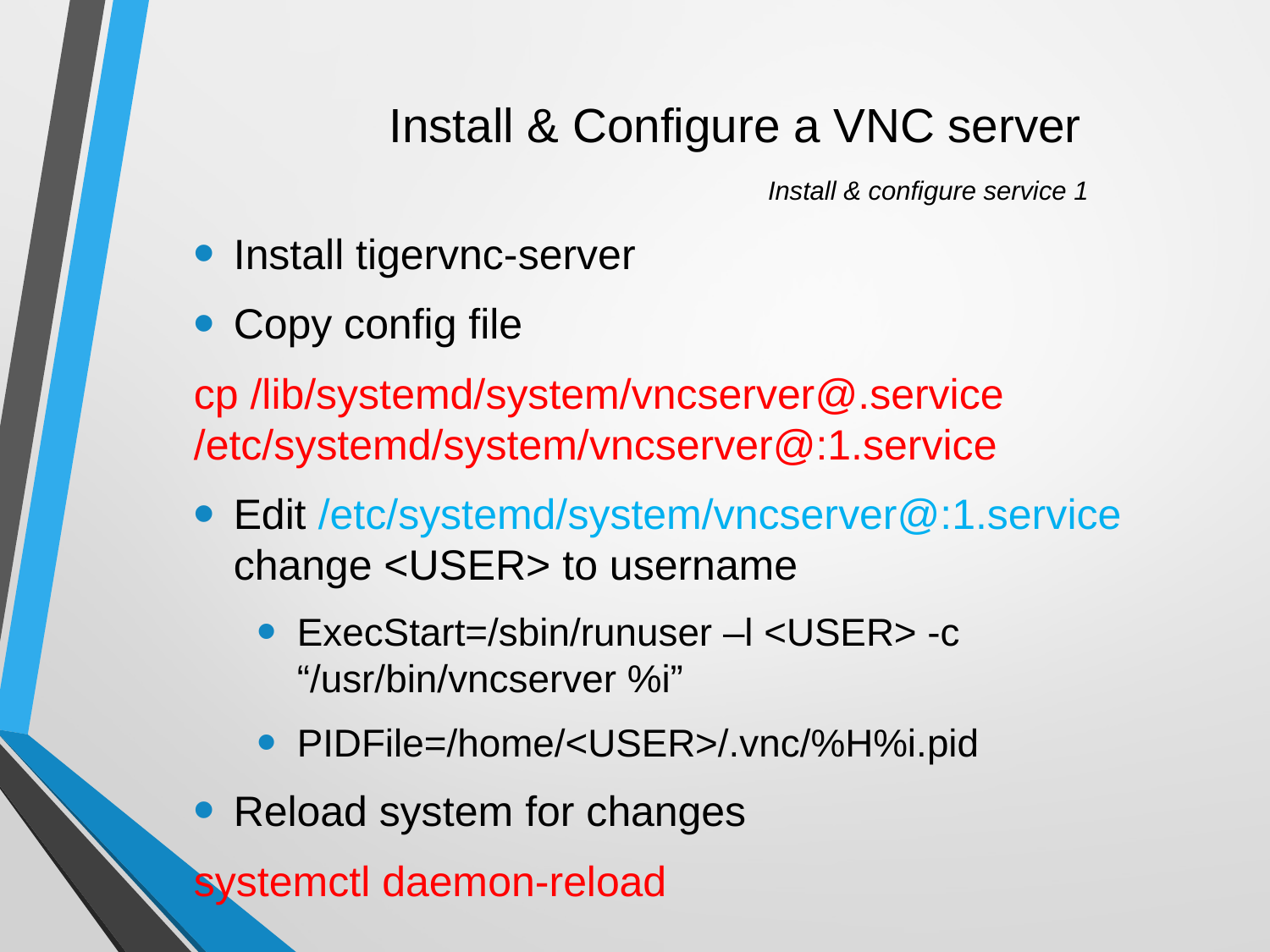

# Install & Configure a VNC server Install & configure service 1
Install tigervnc-server
Copy config file
cp /lib/systemd/system/vncserver@.service /etc/systemd/system/vncserver@:1.service
Edit /etc/systemd/system/vncserver@:1.service change <USER> to username
ExecStart=/sbin/runuser –l <USER> -c “/usr/bin/vncserver %i”
PIDFile=/home/<USER>/.vnc/%H%i.pid
Reload system for changes
systemctl daemon-reload